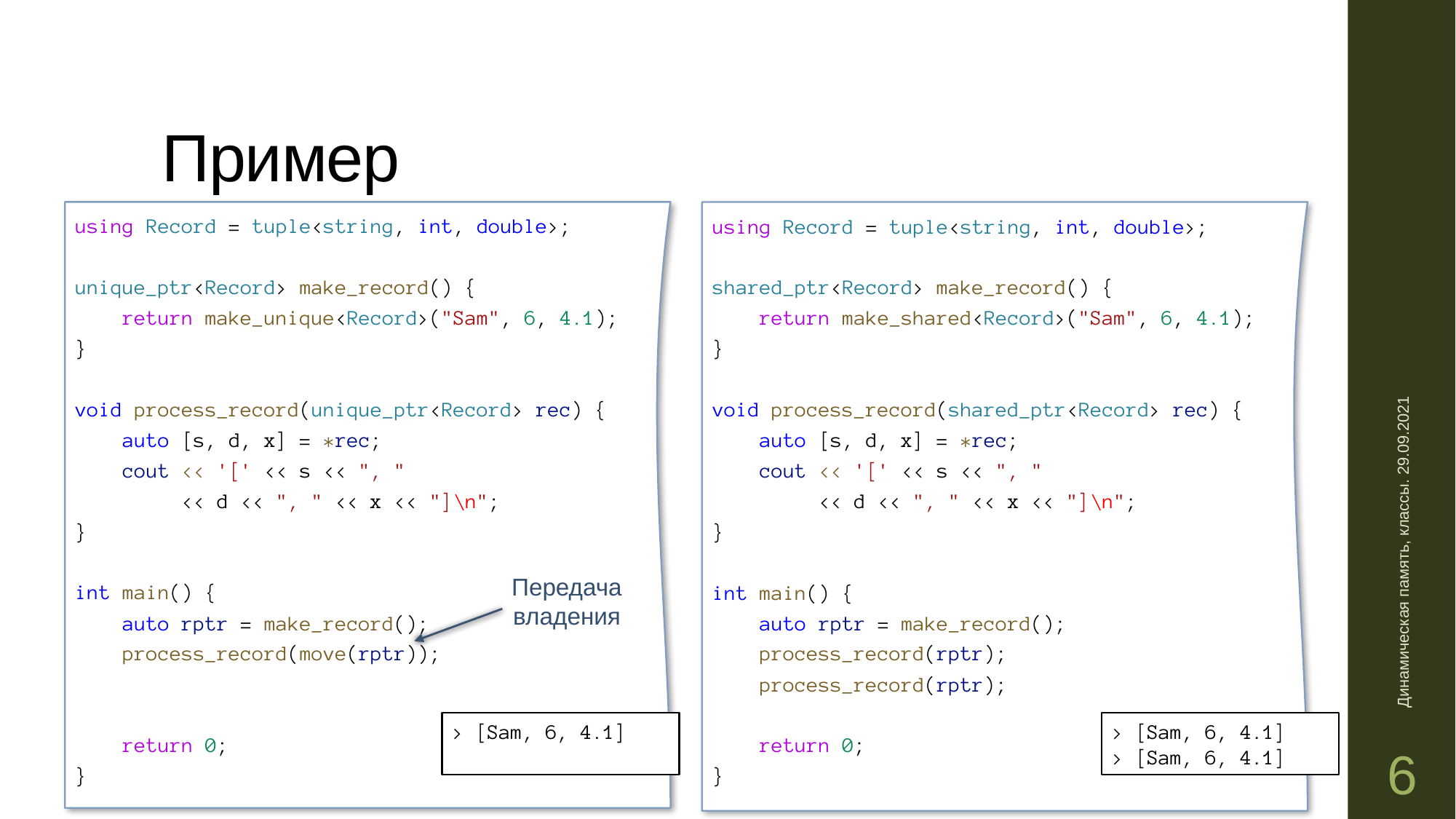

# Пример
using Record = tuple<string, int, double>;
unique_ptr<Record> make_record() {
    return make_unique<Record>("Sam", 6, 4.1);
}
void process_record(unique_ptr<Record> rec) {
    auto [s, d, x] = *rec;
    cout << '[' << s << ", "
         << d << ", " << x << "]\n";
}
int main() {
    auto rptr = make_record();
    process_record(move(rptr));

    return 0;
}
using Record = tuple<string, int, double>;
shared_ptr<Record> make_record() {
    return make_shared<Record>("Sam", 6, 4.1);
}
void process_record(shared_ptr<Record> rec) {
    auto [s, d, x] = *rec;
    cout << '[' << s << ", "
         << d << ", " << x << "]\n";
}
int main() {
    auto rptr = make_record();
    process_record(rptr);
    process_record(rptr);
    return 0;
}
Динамическая память, классы. 29.09.2021
Передача владения
> [Sam, 6, 4.1]

> [Sam, 6, 4.1]
> [Sam, 6, 4.1]
6